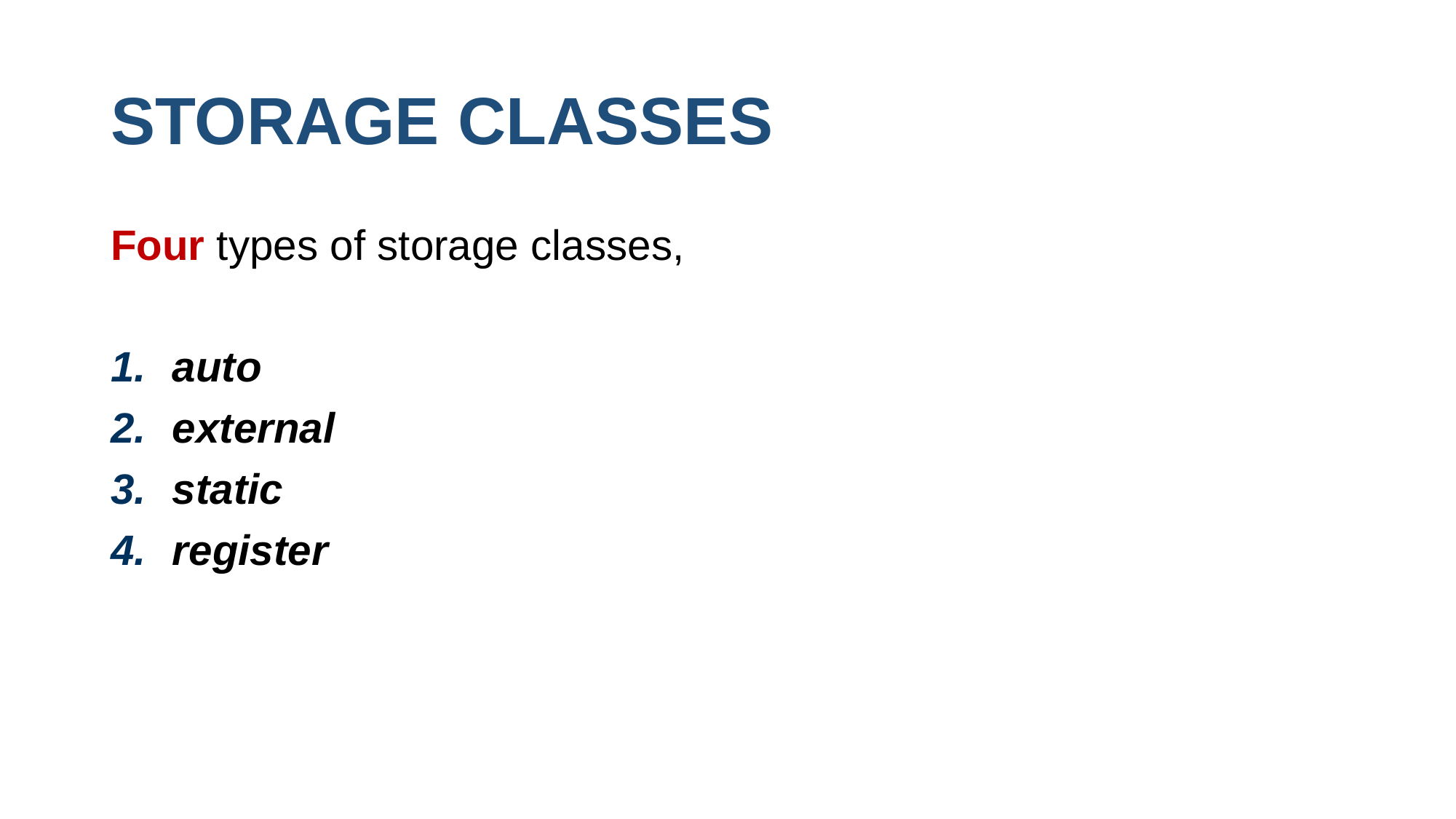

# STORAGE CLASSES
Four types of storage classes,

auto
external
static
register